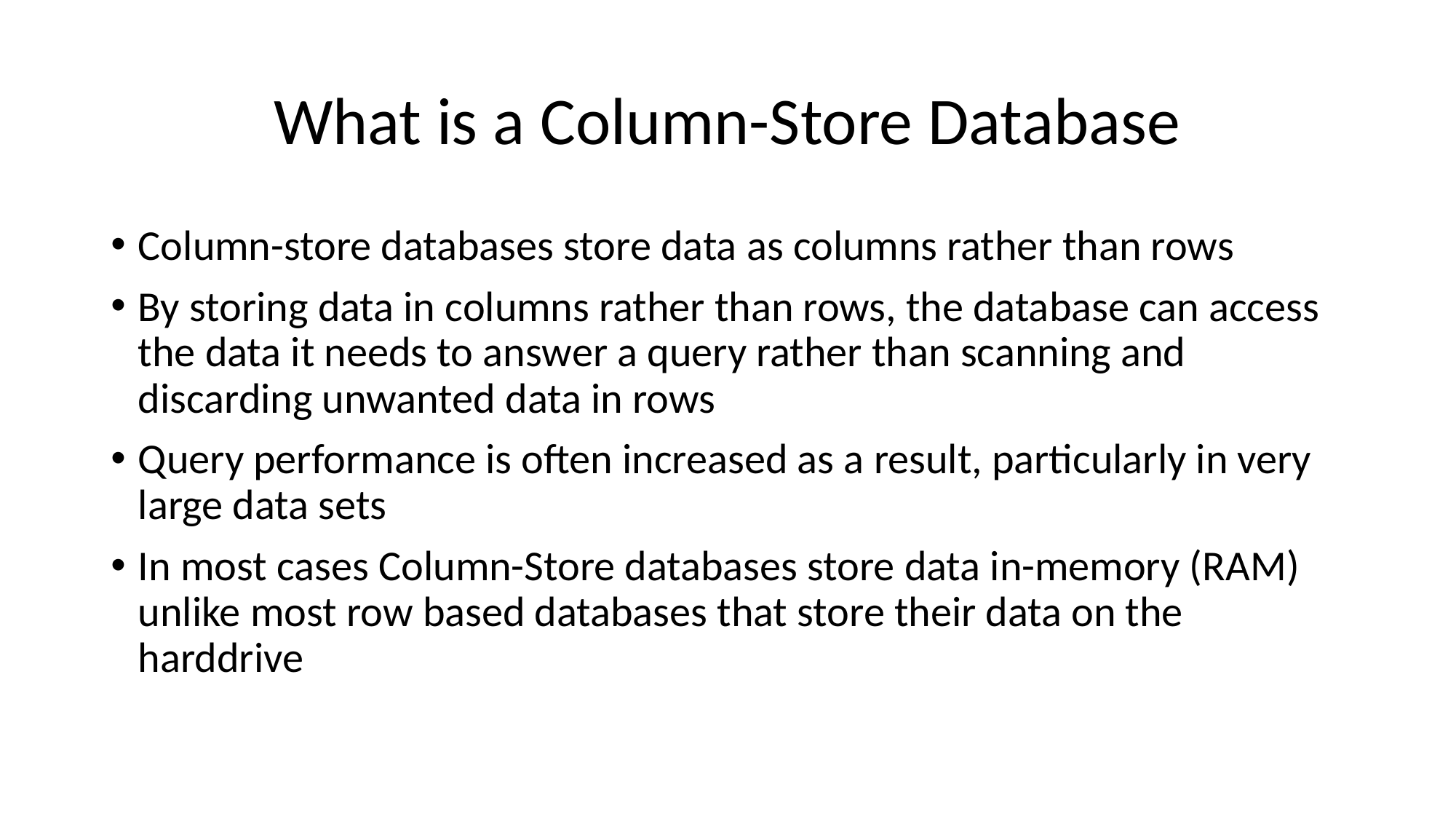

# What is a Column-Store Database
Column-store databases store data as columns rather than rows
By storing data in columns rather than rows, the database can access the data it needs to answer a query rather than scanning and discarding unwanted data in rows
Query performance is often increased as a result, particularly in very large data sets
In most cases Column-Store databases store data in-memory (RAM) unlike most row based databases that store their data on the harddrive